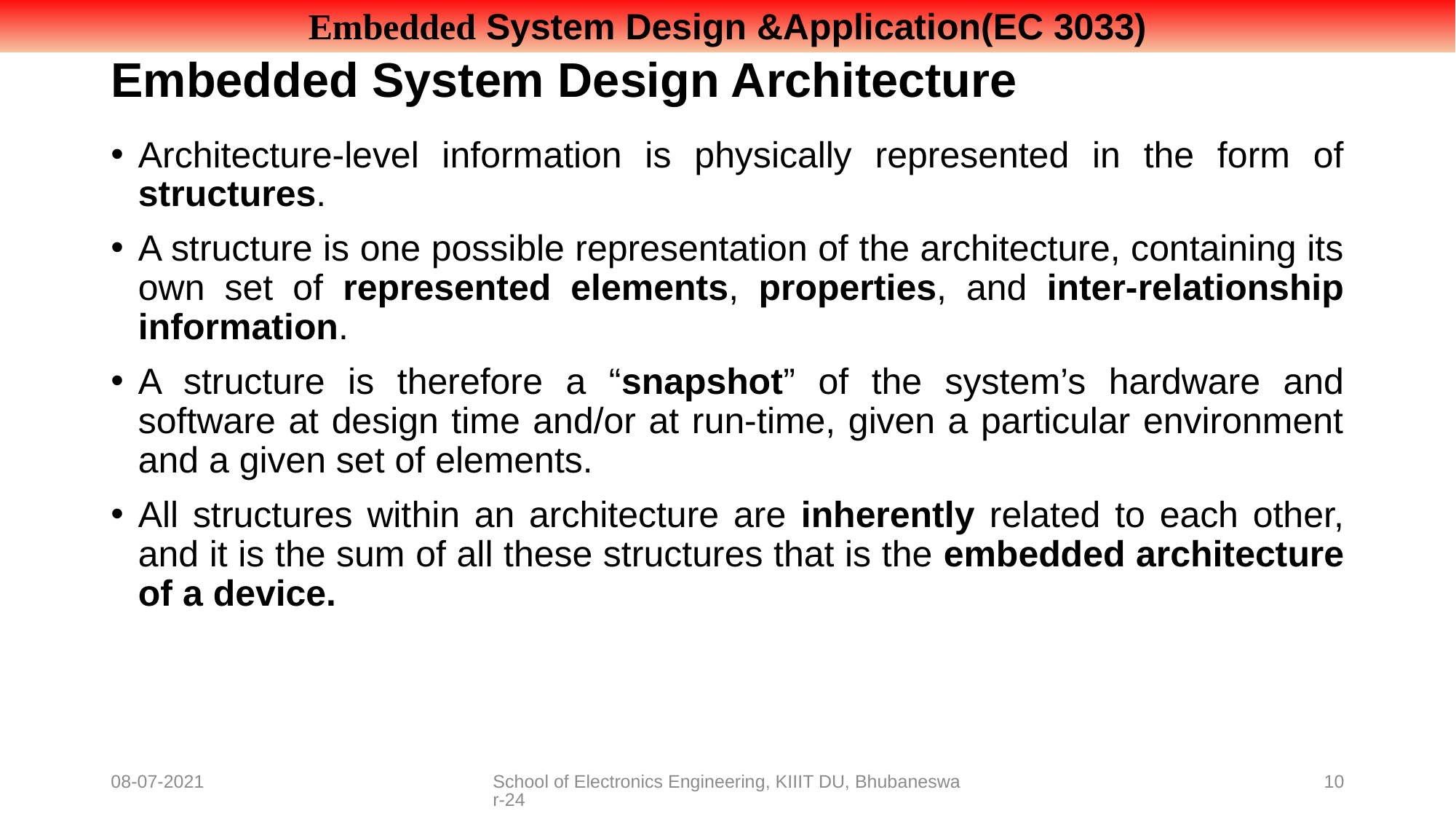

# Embedded System Design Architecture
Architecture-level information is physically represented in the form of structures.
A structure is one possible representation of the architecture, containing its own set of represented elements, properties, and inter-relationship information.
A structure is therefore a “snapshot” of the system’s hardware and software at design time and/or at run-time, given a particular environment and a given set of elements.
All structures within an architecture are inherently related to each other, and it is the sum of all these structures that is the embedded architecture of a device.
08-07-2021
School of Electronics Engineering, KIIIT DU, Bhubaneswar-24
10